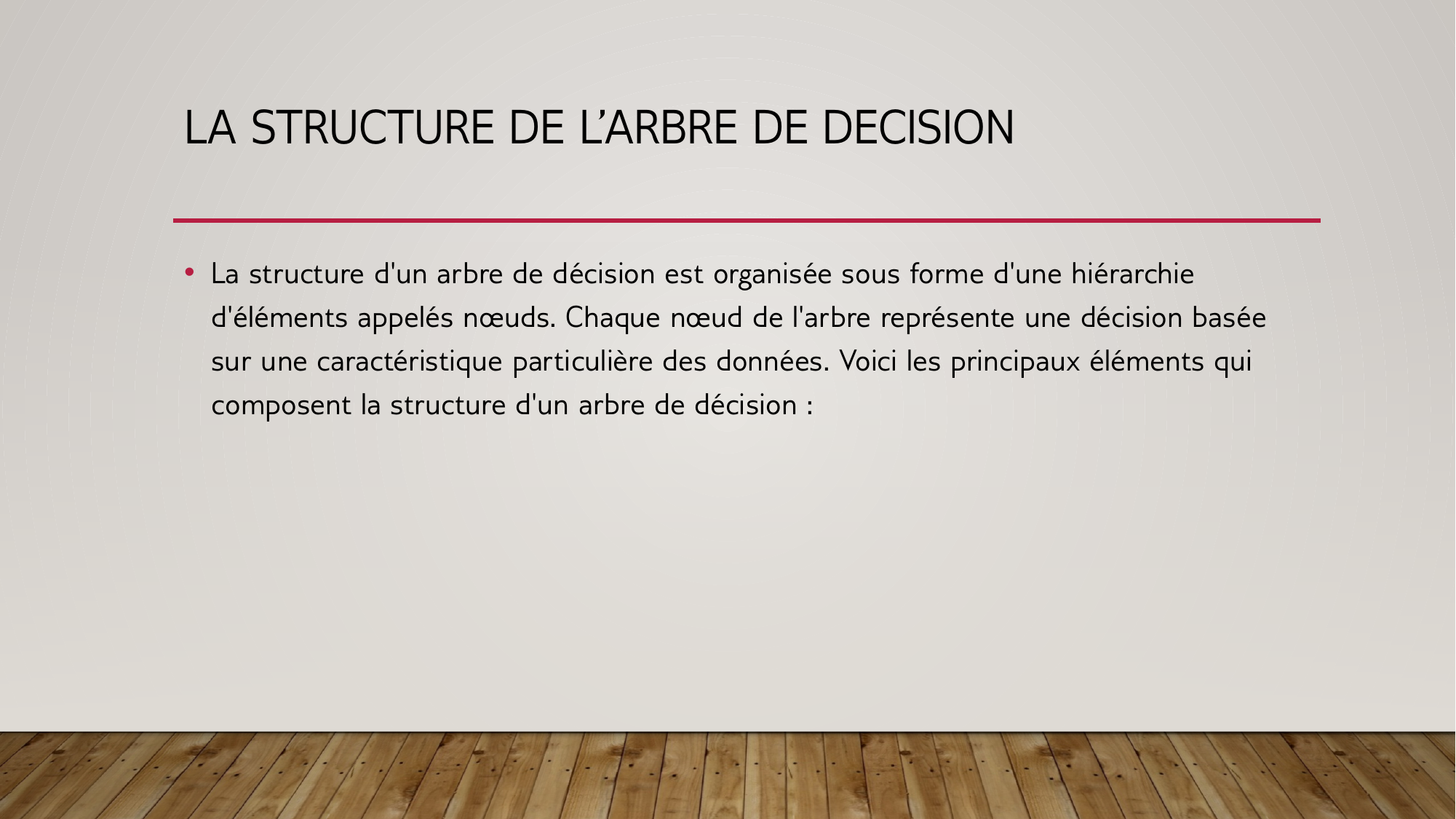

# La structure de l’arbre de decision
La structure d'un arbre de décision est organisée sous forme d'une hiérarchie d'éléments appelés nœuds. Chaque nœud de l'arbre représente une décision basée sur une caractéristique particulière des données. Voici les principaux éléments qui composent la structure d'un arbre de décision :